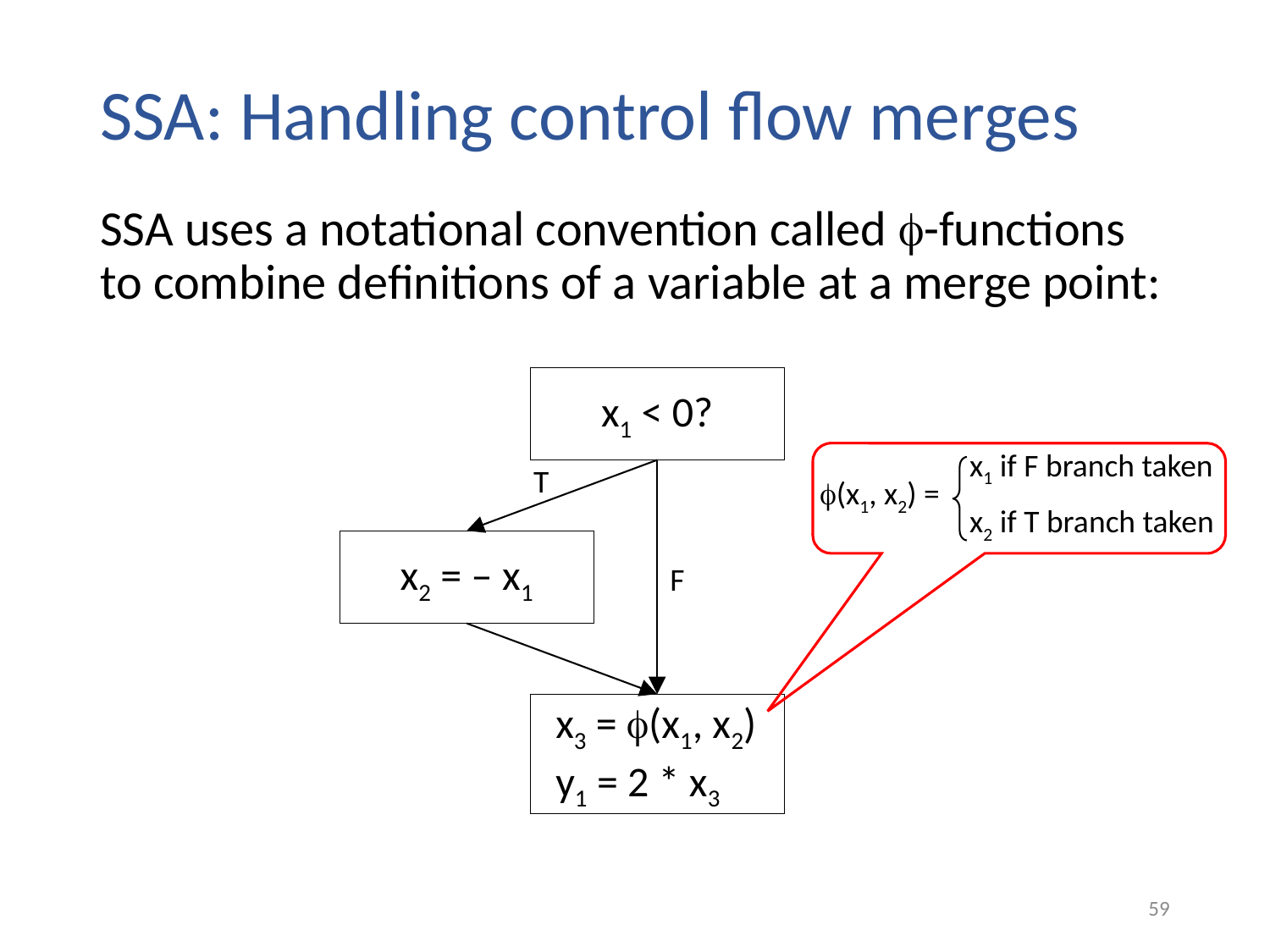

# SSA: Handling control flow merges
SSA uses a notational convention called φ-functions to combine definitions of a variable at a merge point:
x1 < 0?

| φ(x1, x2) = | x1 if F branch taken |
| --- | --- |
|  | x2 if T branch taken |
T

x2 = ‒ x1
F
x3 = φ(x1, x2)
y1 = 2 * x3
59